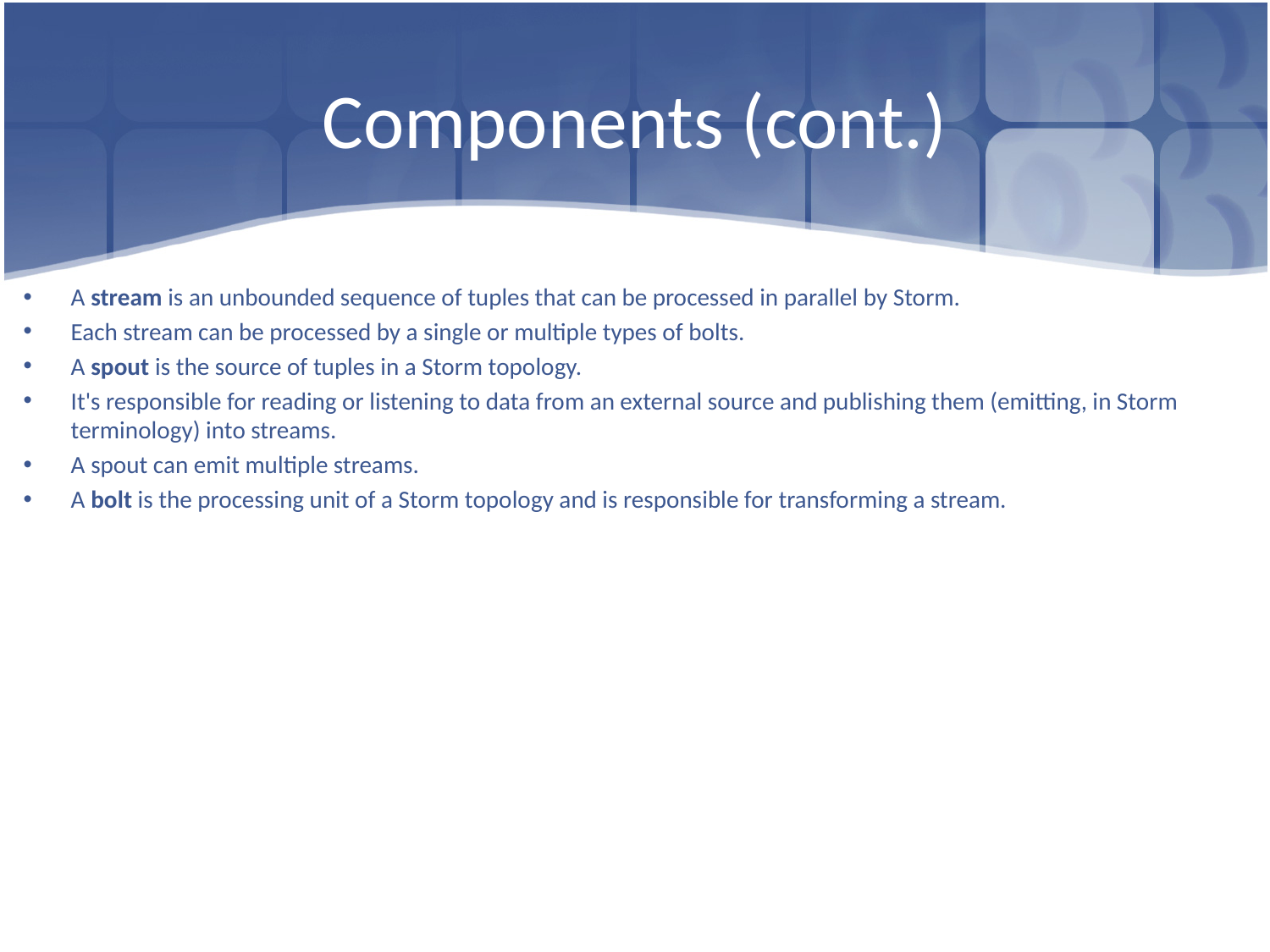

# Components (cont.)
A stream is an unbounded sequence of tuples that can be processed in parallel by Storm.
Each stream can be processed by a single or multiple types of bolts.
A spout is the source of tuples in a Storm topology.
It's responsible for reading or listening to data from an external source and publishing them (emitting, in Storm terminology) into streams.
A spout can emit multiple streams.
A bolt is the processing unit of a Storm topology and is responsible for transforming a stream.